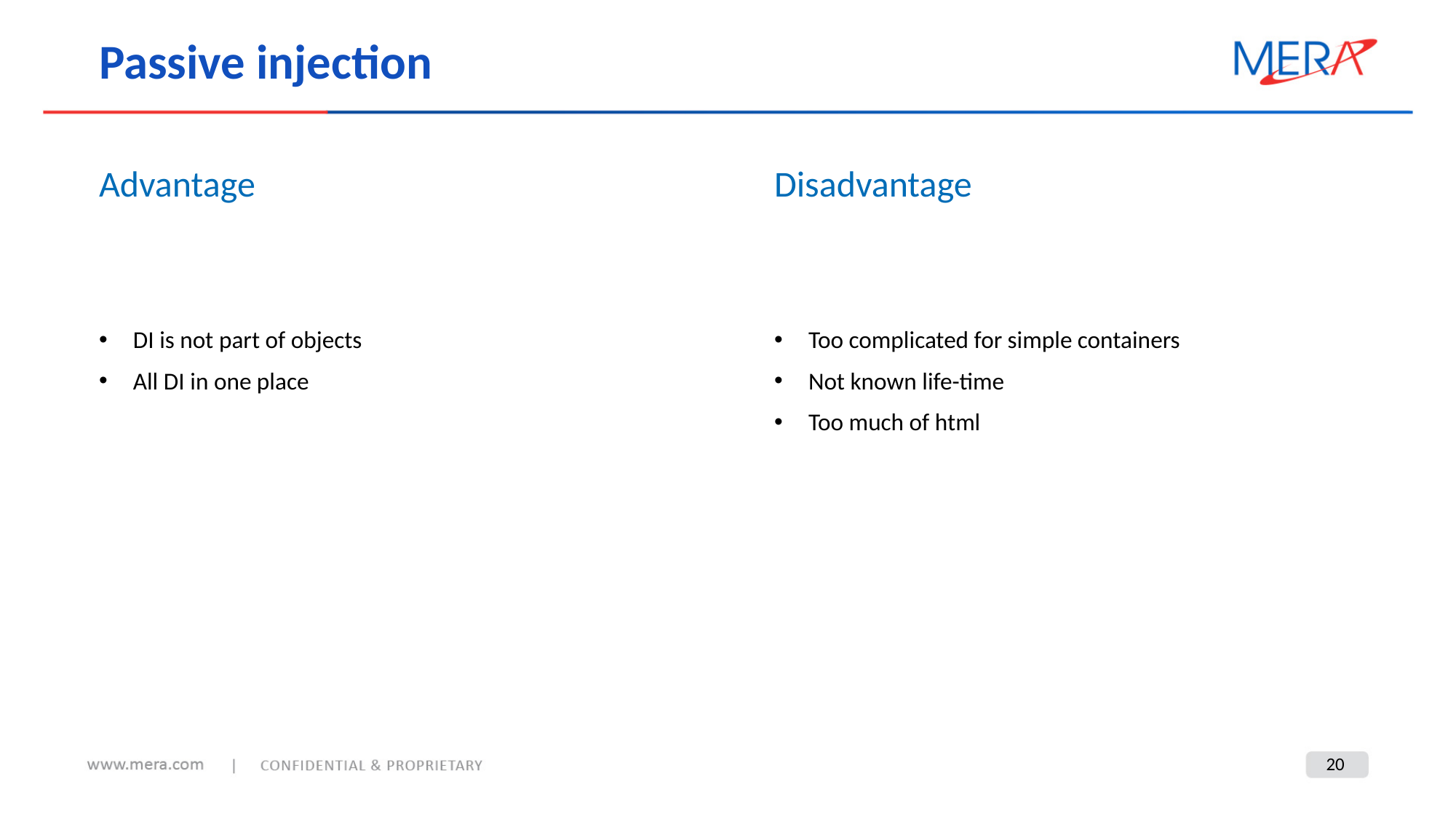

Passive injection
Advantage
Disadvantage
DI is not part of objects
All DI in one place
Too complicated for simple containers
Not known life-time
Too much of html